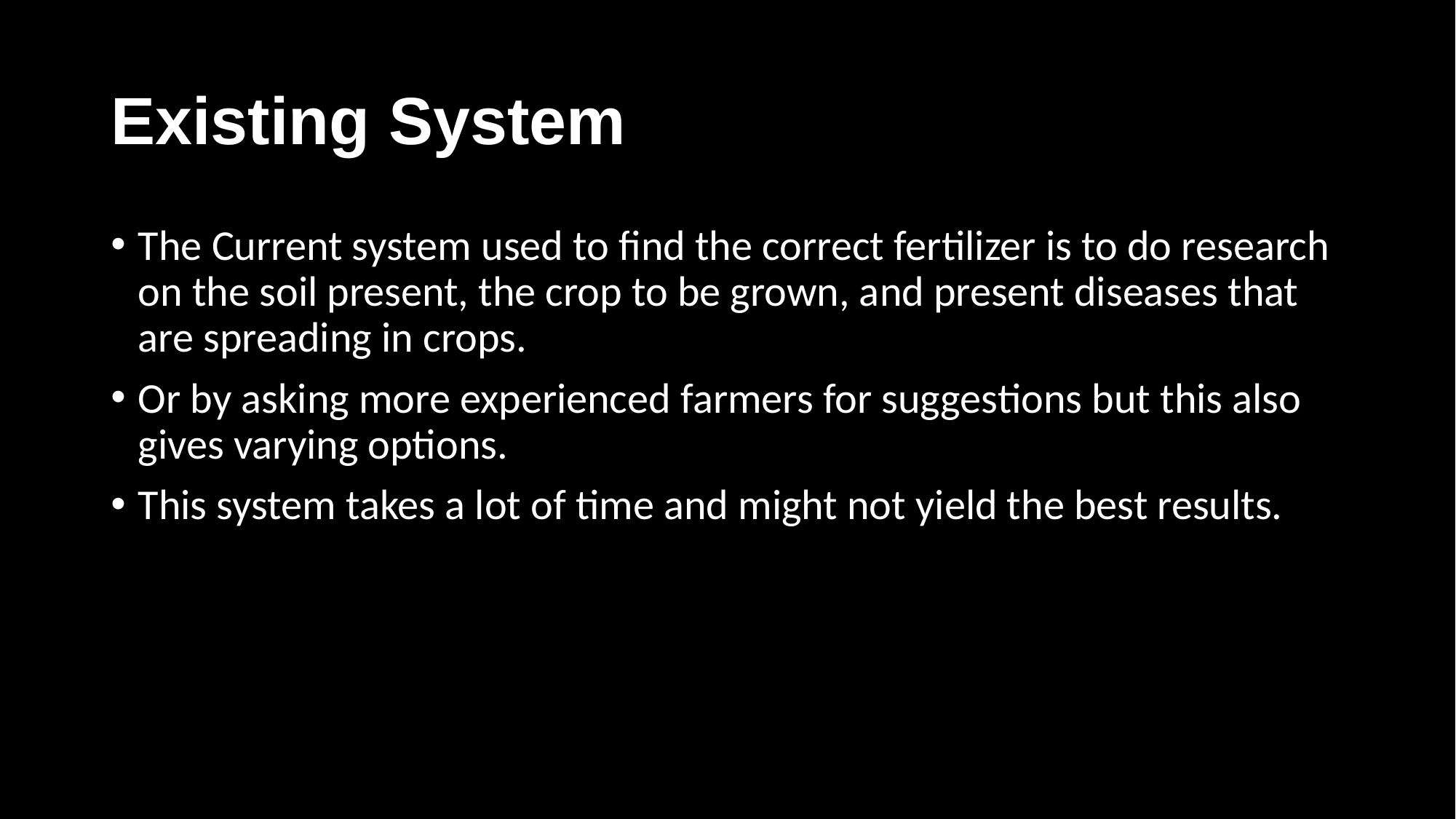

# Existing System
The Current system used to find the correct fertilizer is to do research on the soil present, the crop to be grown, and present diseases that are spreading in crops.
Or by asking more experienced farmers for suggestions but this also gives varying options.
This system takes a lot of time and might not yield the best results.